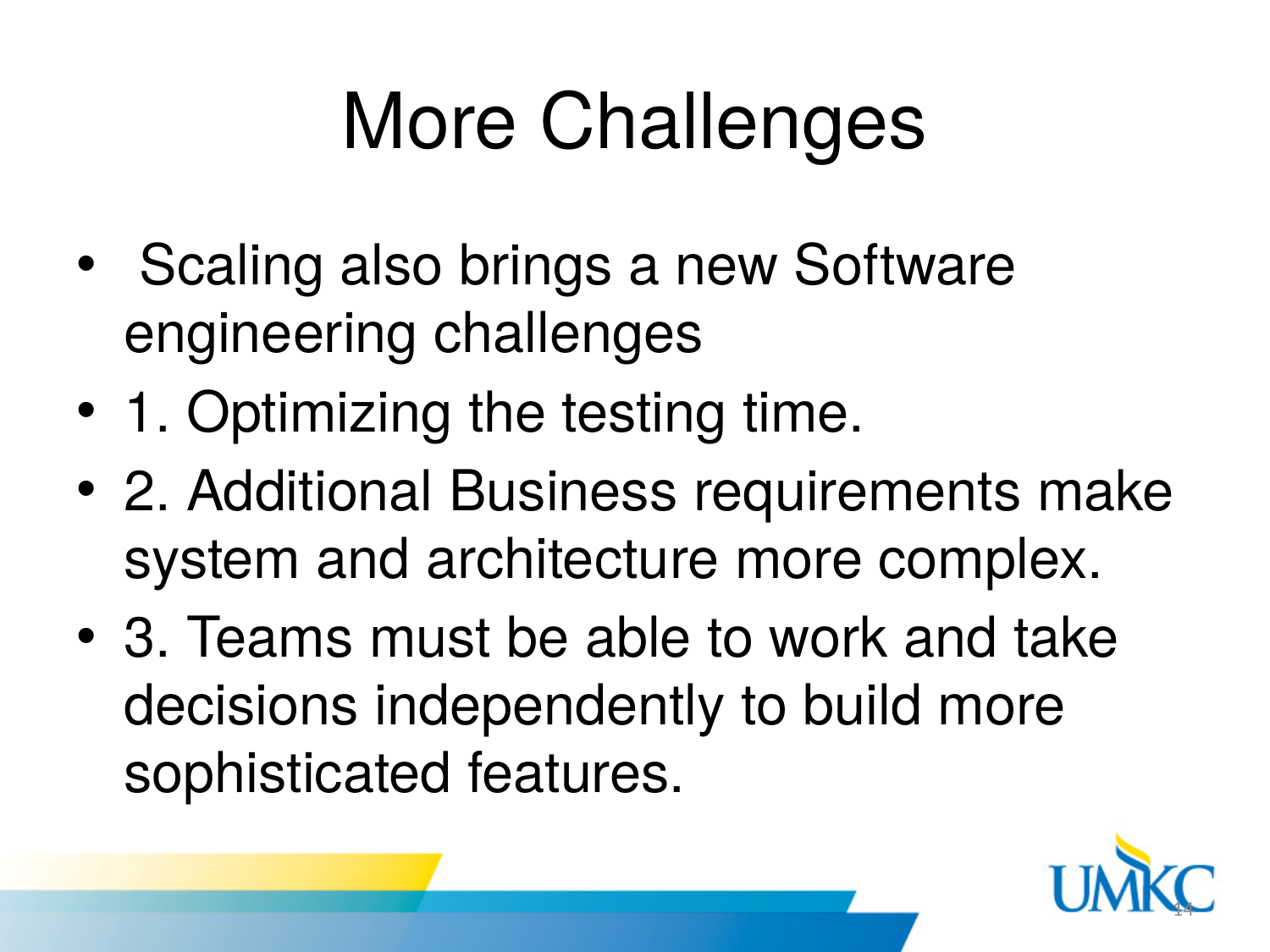

# More Challenges
 Scaling also brings a new Software engineering challenges
1. Optimizing the testing time.
2. Additional Business requirements make system and architecture more complex.
3. Teams must be able to work and take decisions independently to build more sophisticated features.

14